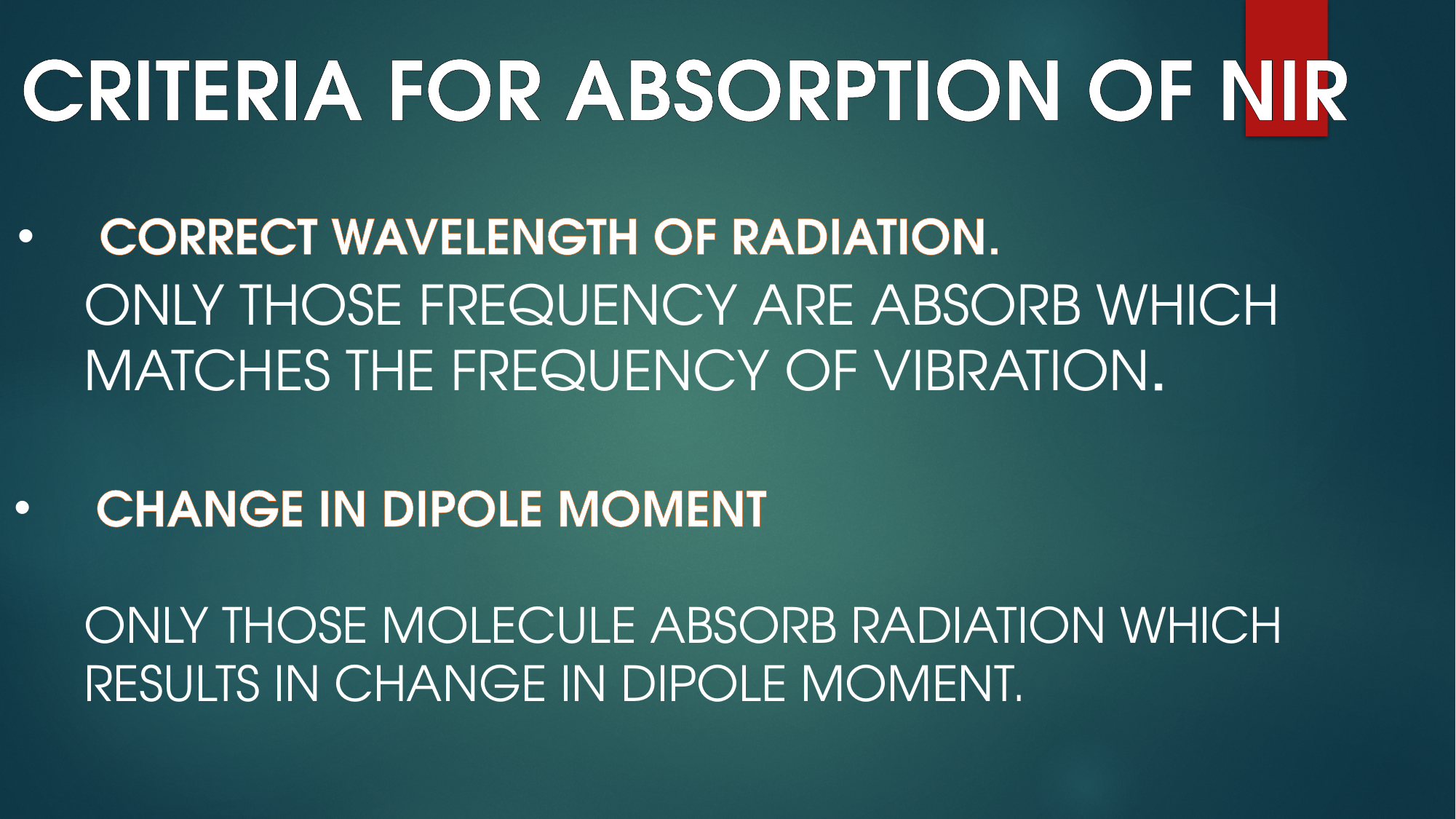

CRITERIA FOR ABSORPTION OF NIR
CORRECT WAVELENGTH OF RADIATION.

ONLY THOSE FREQUENCY ARE ABSORB WHICH MATCHES THE FREQUENCY OF VIBRATION.
CHANGE IN DIPOLE MOMENT
ONLY THOSE MOLECULE ABSORB RADIATION WHICH RESULTS IN CHANGE IN DIPOLE MOMENT.